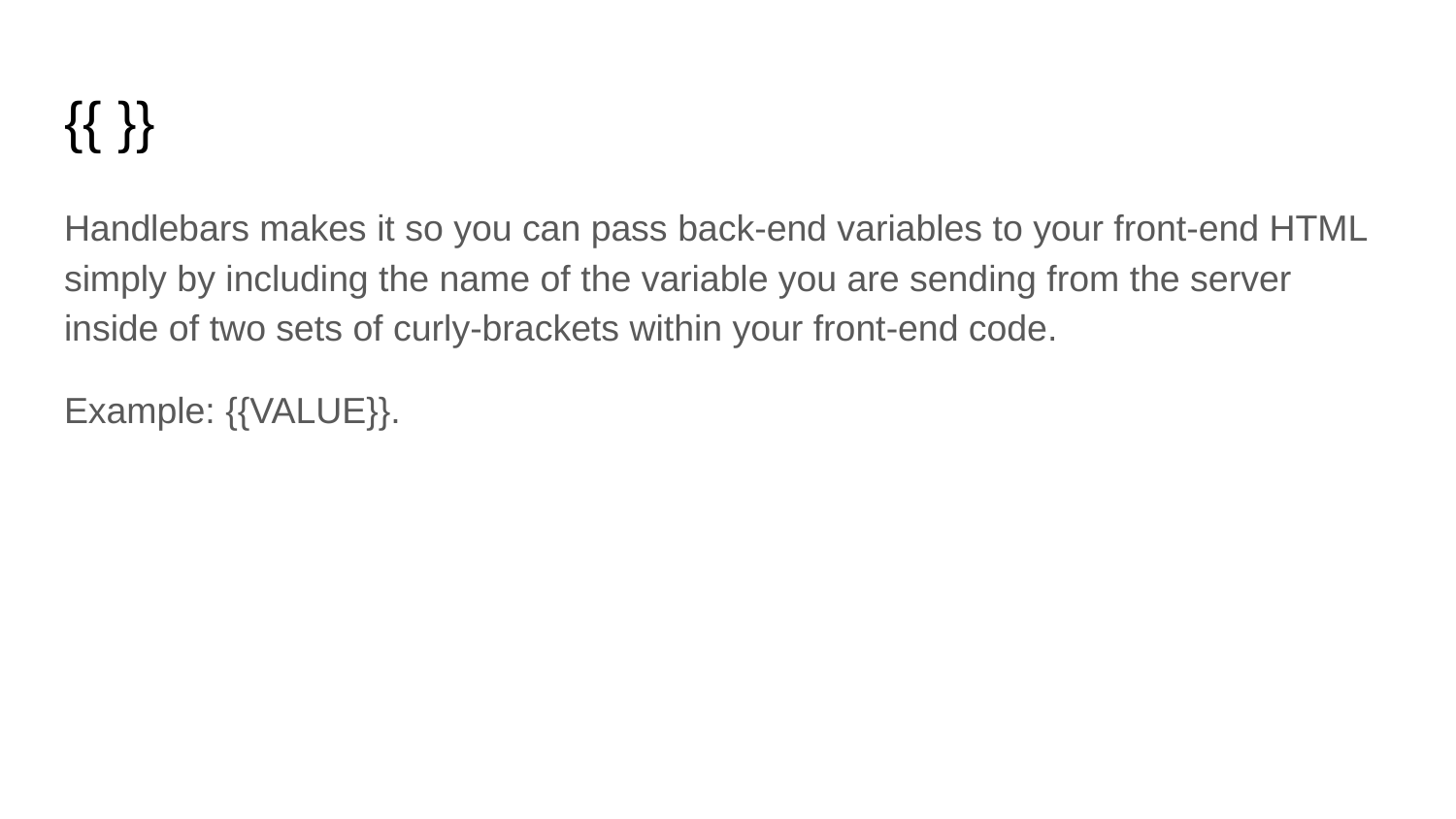

# {{ }}
Handlebars makes it so you can pass back-end variables to your front-end HTML simply by including the name of the variable you are sending from the server inside of two sets of curly-brackets within your front-end code.
Example: {{VALUE}}.